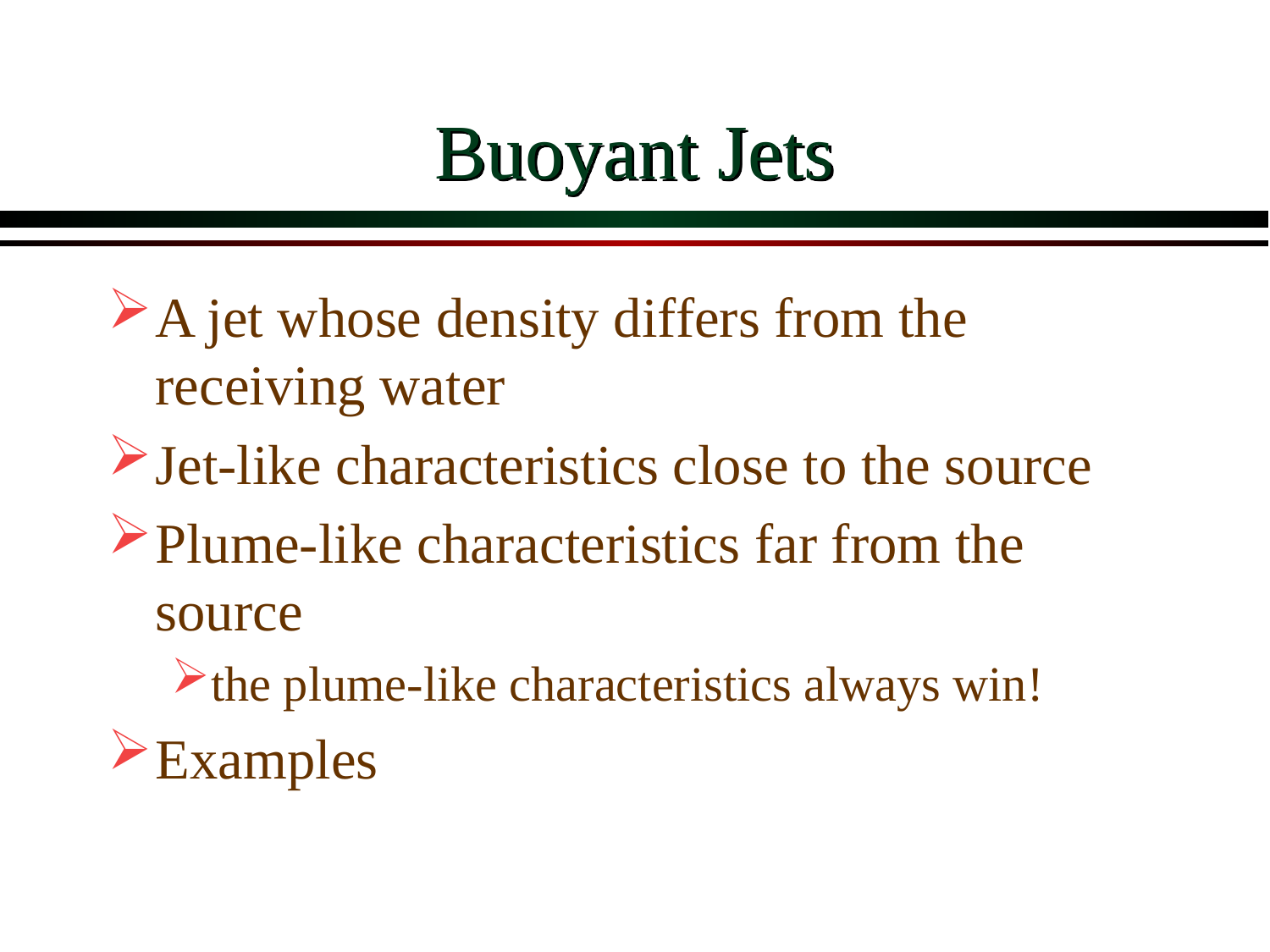

# Buoyant Jets
A jet whose density differs from the receiving water
Jet-like characteristics close to the source
Plume-like characteristics far from the source
the plume-like characteristics always win!
Examples